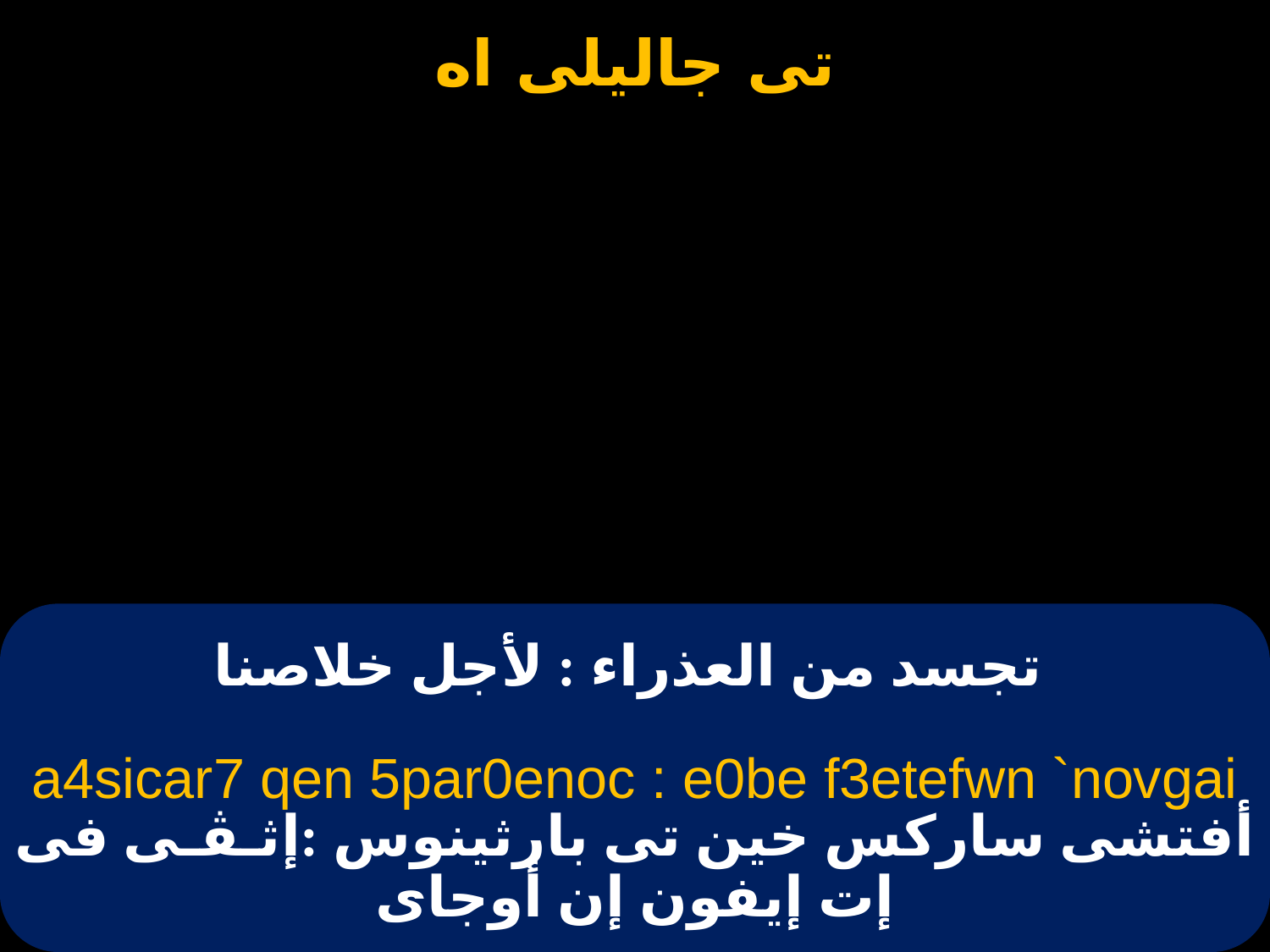

# تجسد من العذراء : لأجل خلاصنا
a4sicar7 qen 5par0enoc : e0be f3etefwn `novgai
أفتشى ساركس خين تى بارثينوس :إثـﭭـى فى إت إيفون إن أوجاى